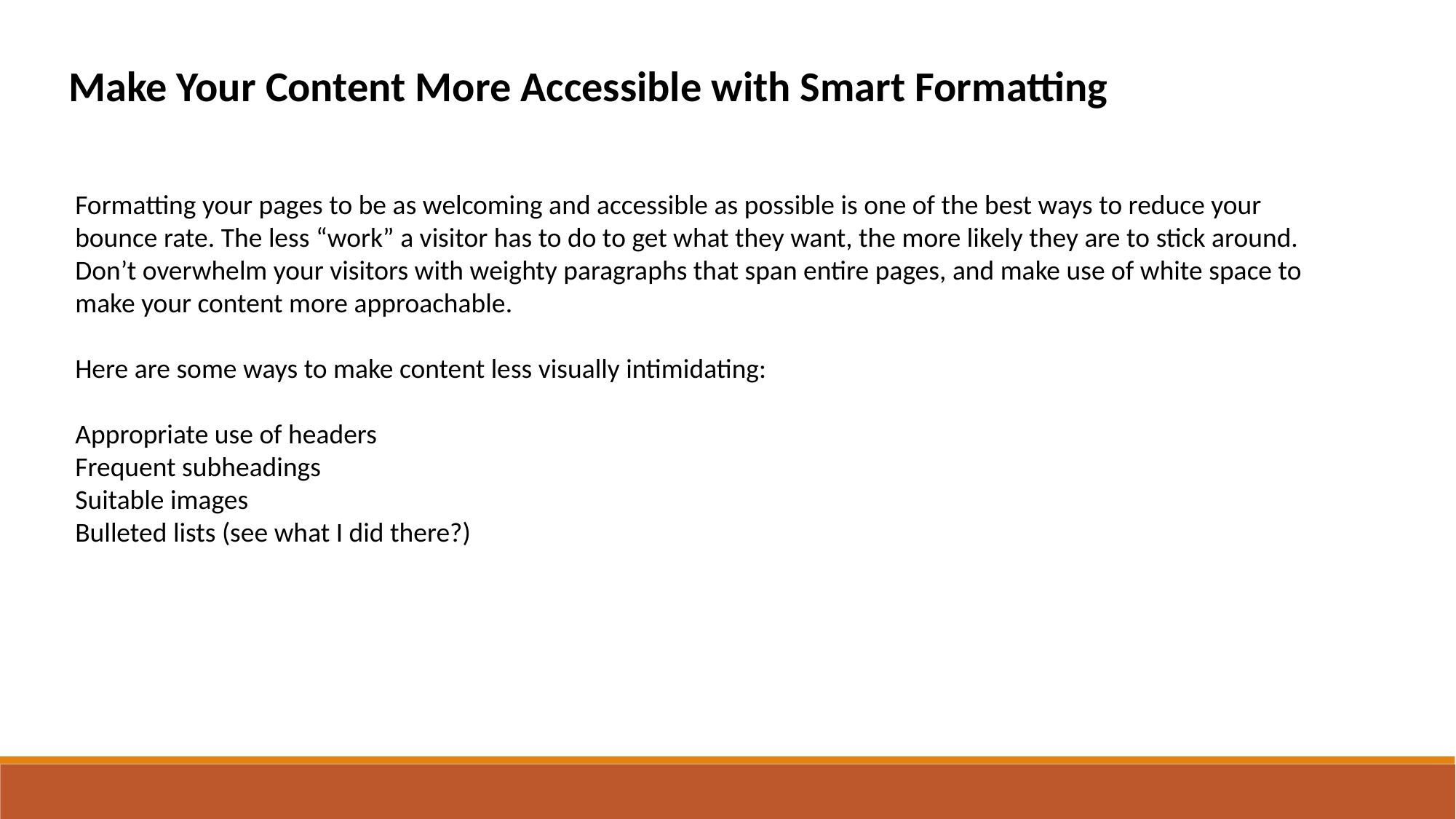

Make Your Content More Accessible with Smart Formatting

Formatting your pages to be as welcoming and accessible as possible is one of the best ways to reduce your bounce rate. The less “work” a visitor has to do to get what they want, the more likely they are to stick around. Don’t overwhelm your visitors with weighty paragraphs that span entire pages, and make use of white space to make your content more approachable.

Here are some ways to make content less visually intimidating:

Appropriate use of headers
Frequent subheadings
Suitable images
Bulleted lists (see what I did there?)